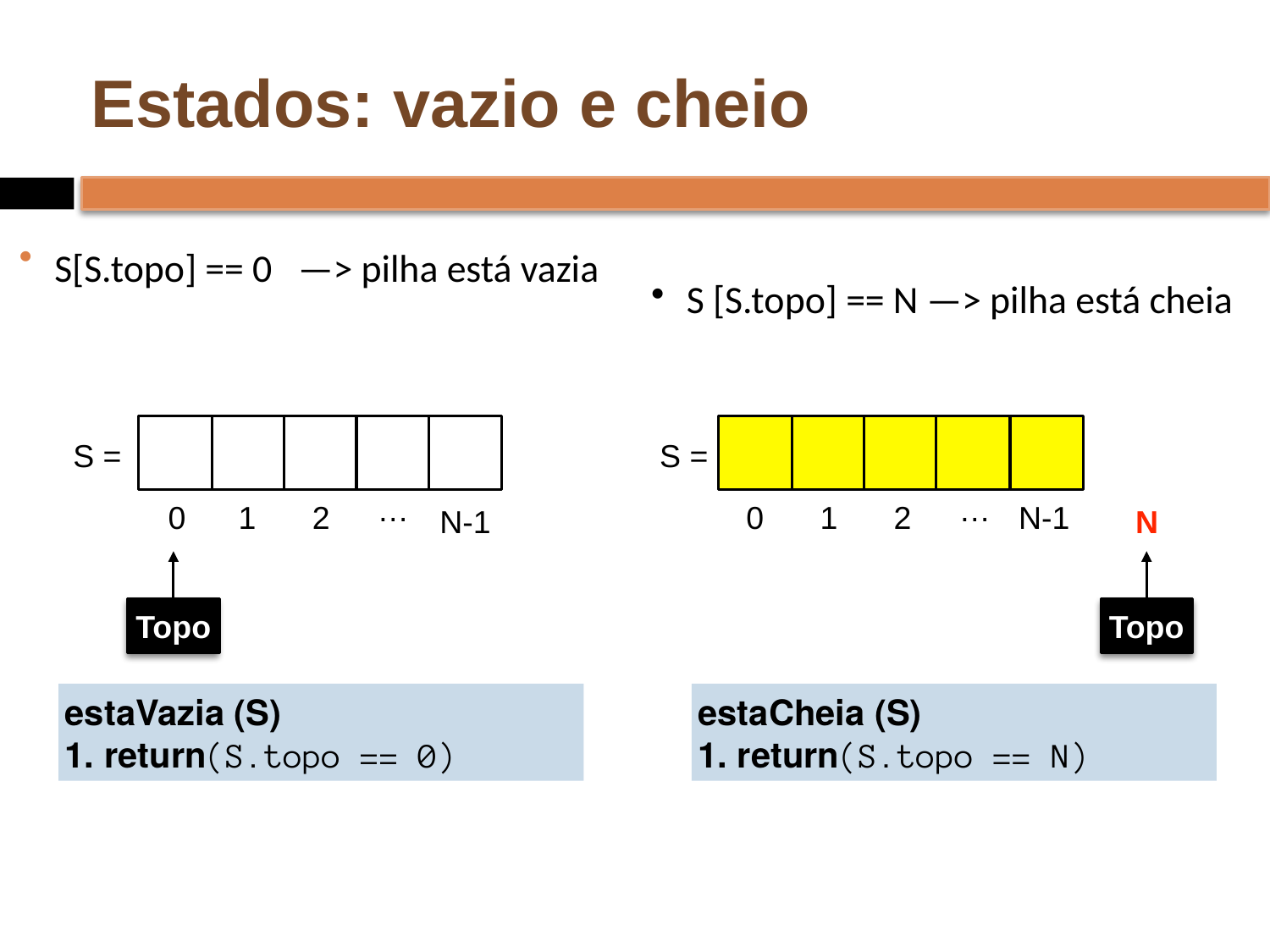

# Estados: vazio e cheio
S[S.topo] == 0   —> pilha está vazia
S [S.topo] == N —> pilha está cheia

S =
S =
…
…
0
1
2
0
1
2
N-1
N-1
N

Topo
Topo
estaVazia (S)
 return(S.topo == 0)
estaCheia (S)
 return(S.topo == N)
48